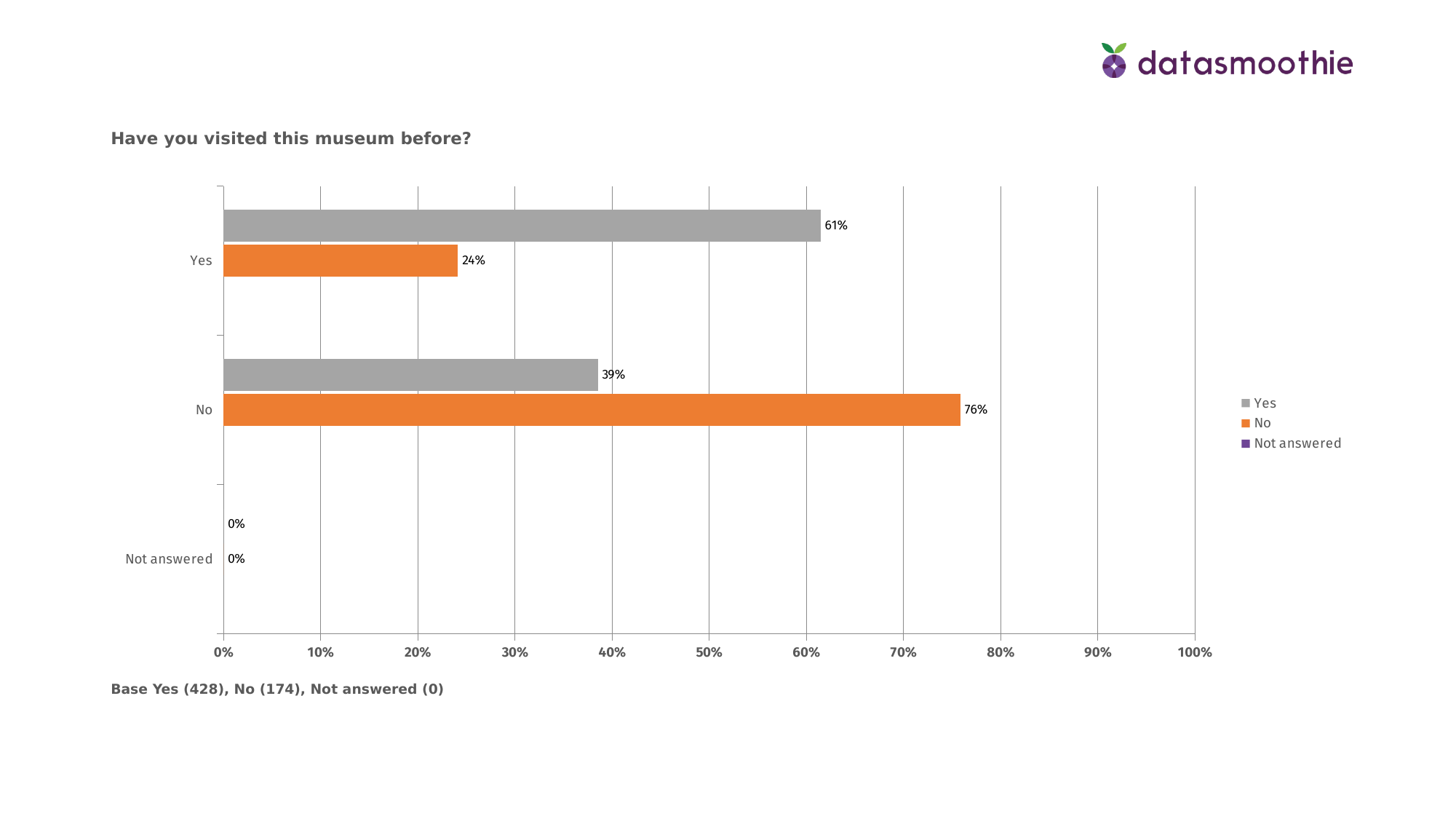

Have you visited this museum before?

### Chart

| Category | Not answered | No | Yes |
|---|---|---|---|
| Not answered | None | 0.0 | 0.0 |
| No | None | 0.7585999999999999 | 0.38549999999999995 |
| Yes | None | 0.2414 | 0.6145 |
Base Yes (428), No (174), Not answered (0)